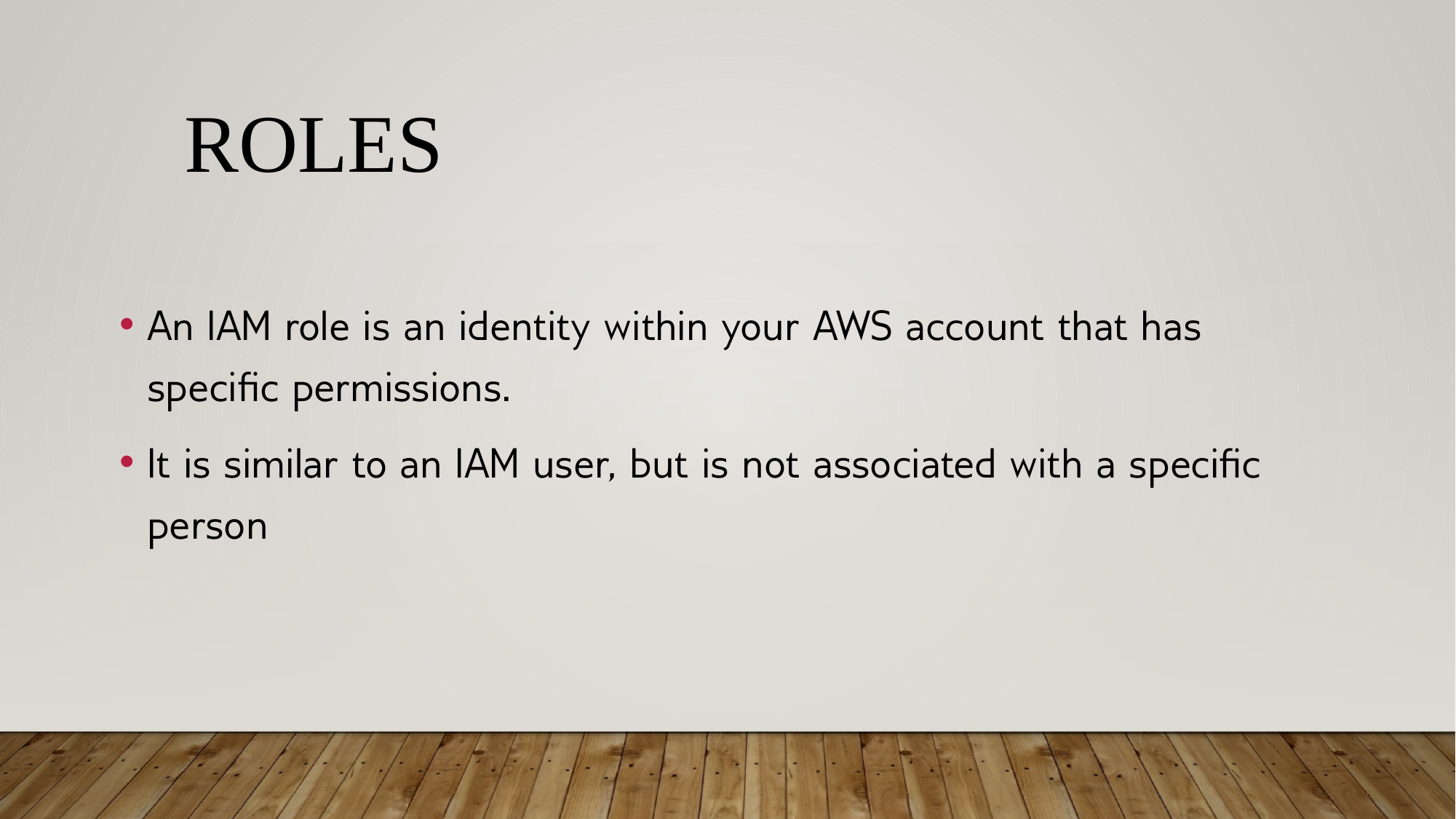

# roles
An IAM role is an identity within your AWS account that has specific permissions.
It is similar to an IAM user, but is not associated with a specific person